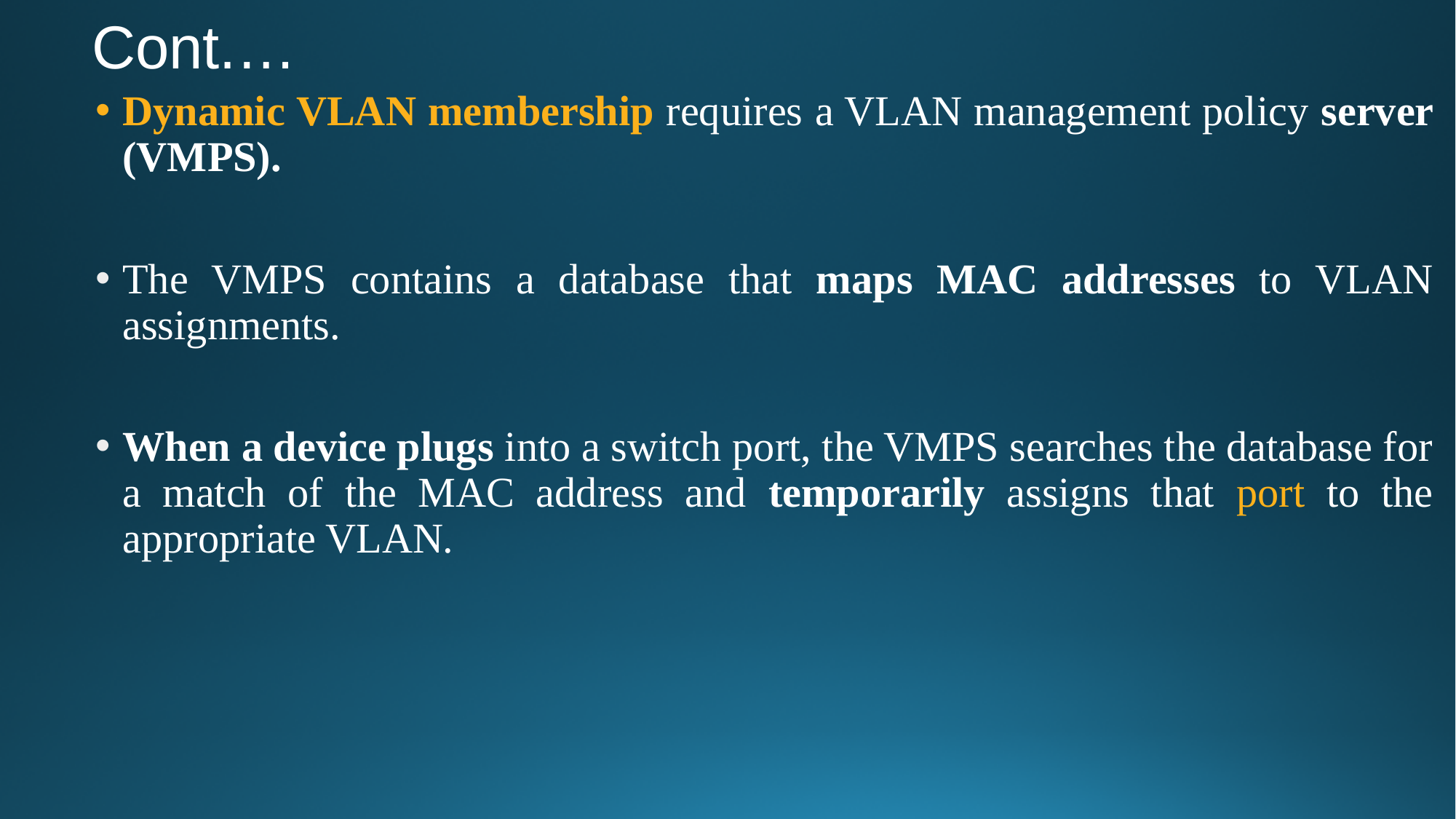

# Cont.…
Dynamic VLAN membership requires a VLAN management policy server (VMPS).

The VMPS contains a database that maps MAC addresses to VLAN assignments.

When a device plugs into a switch port, the VMPS searches the database for a match of the MAC address and temporarily assigns that port to the appropriate VLAN.